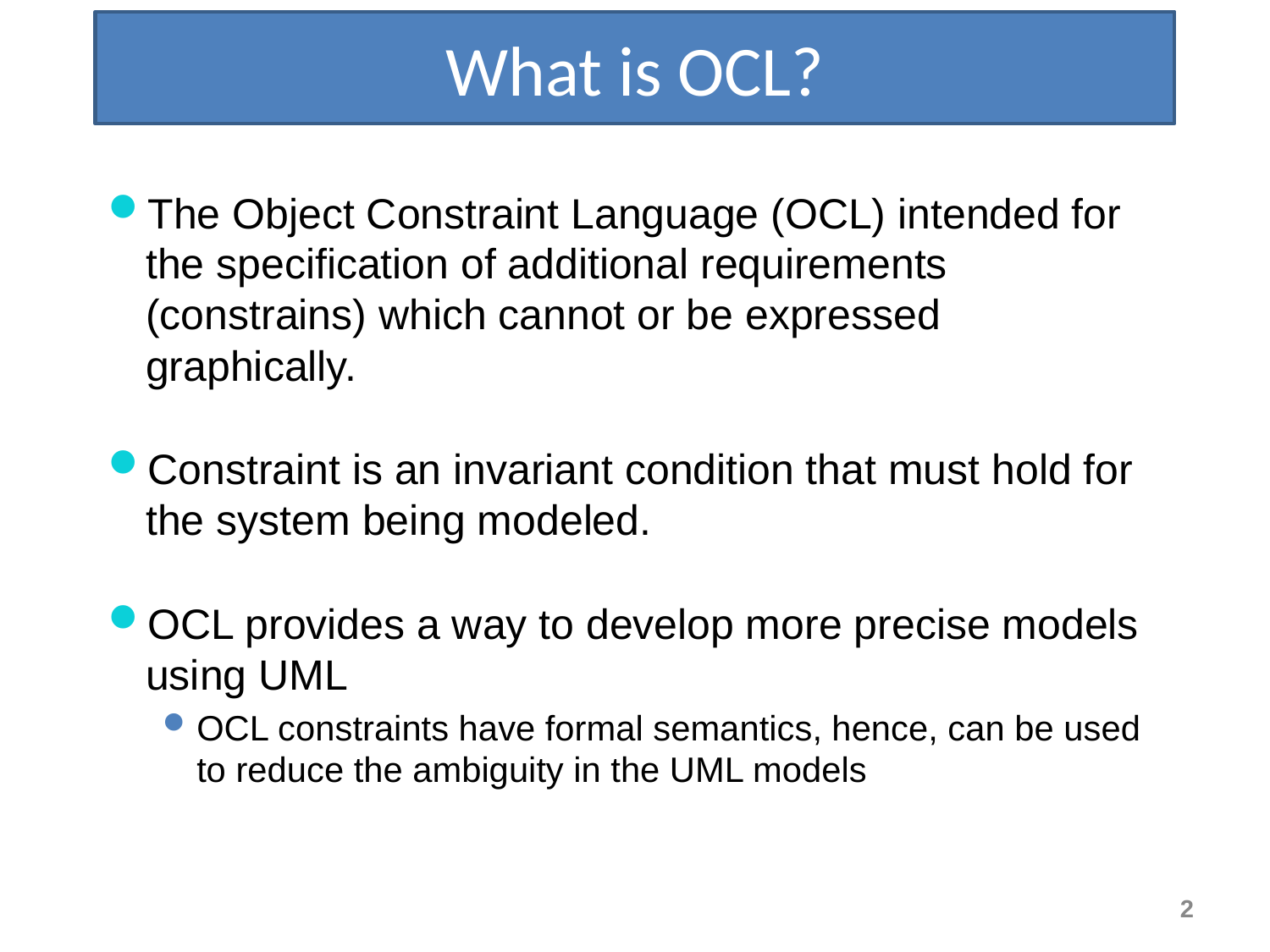

What is OCL?
The Object Constraint Language (OCL) intended for the specification of additional requirements (constrains) which cannot or be expressed graphically.

Constraint is an invariant condition that must hold for the system being modeled.

OCL provides a way to develop more precise models using UML
OCL constraints have formal semantics, hence, can be used to reduce the ambiguity in the UML models

2